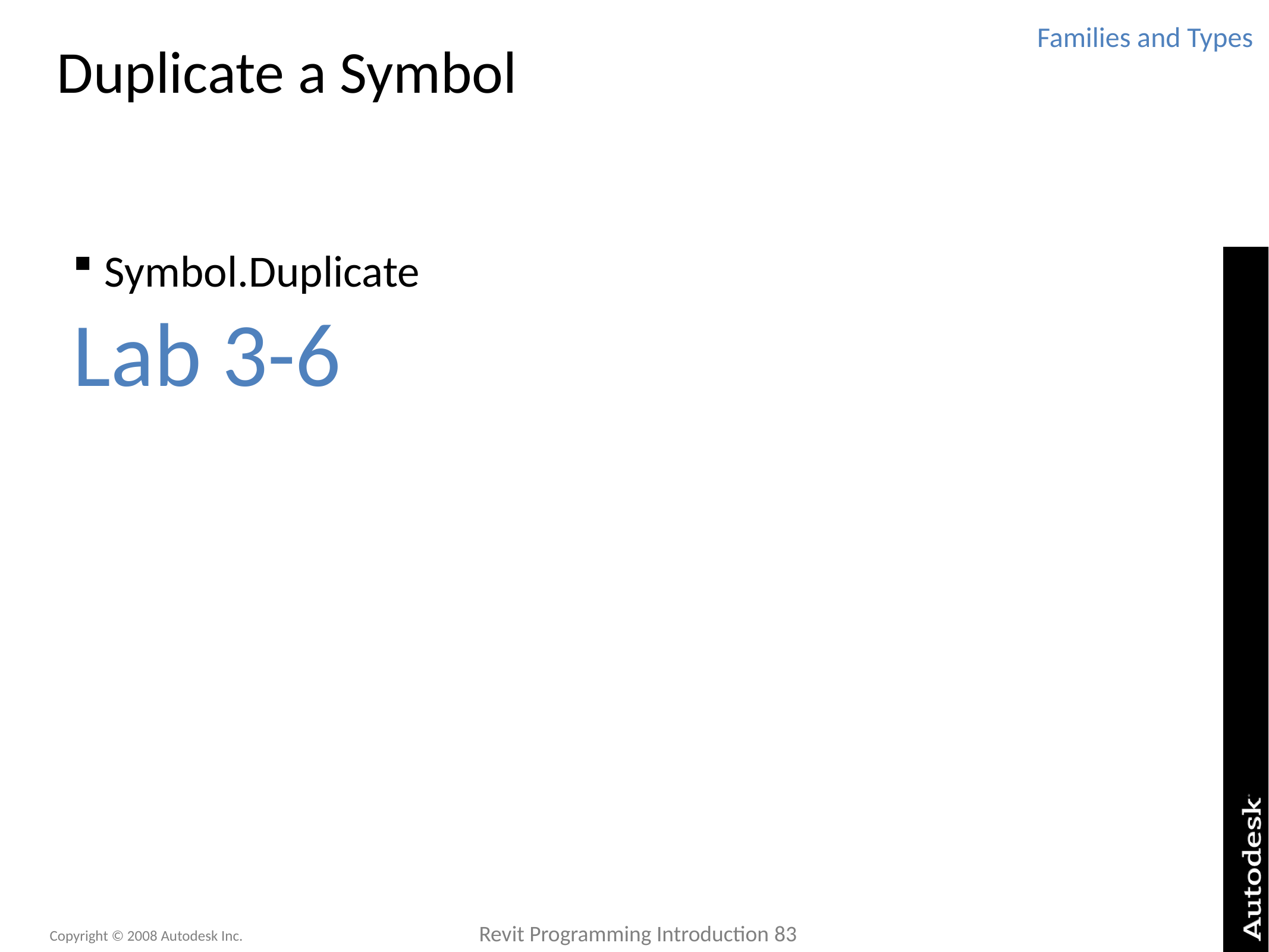

Families and Types
# Duplicate a Symbol
Symbol.Duplicate
Lab 3-6